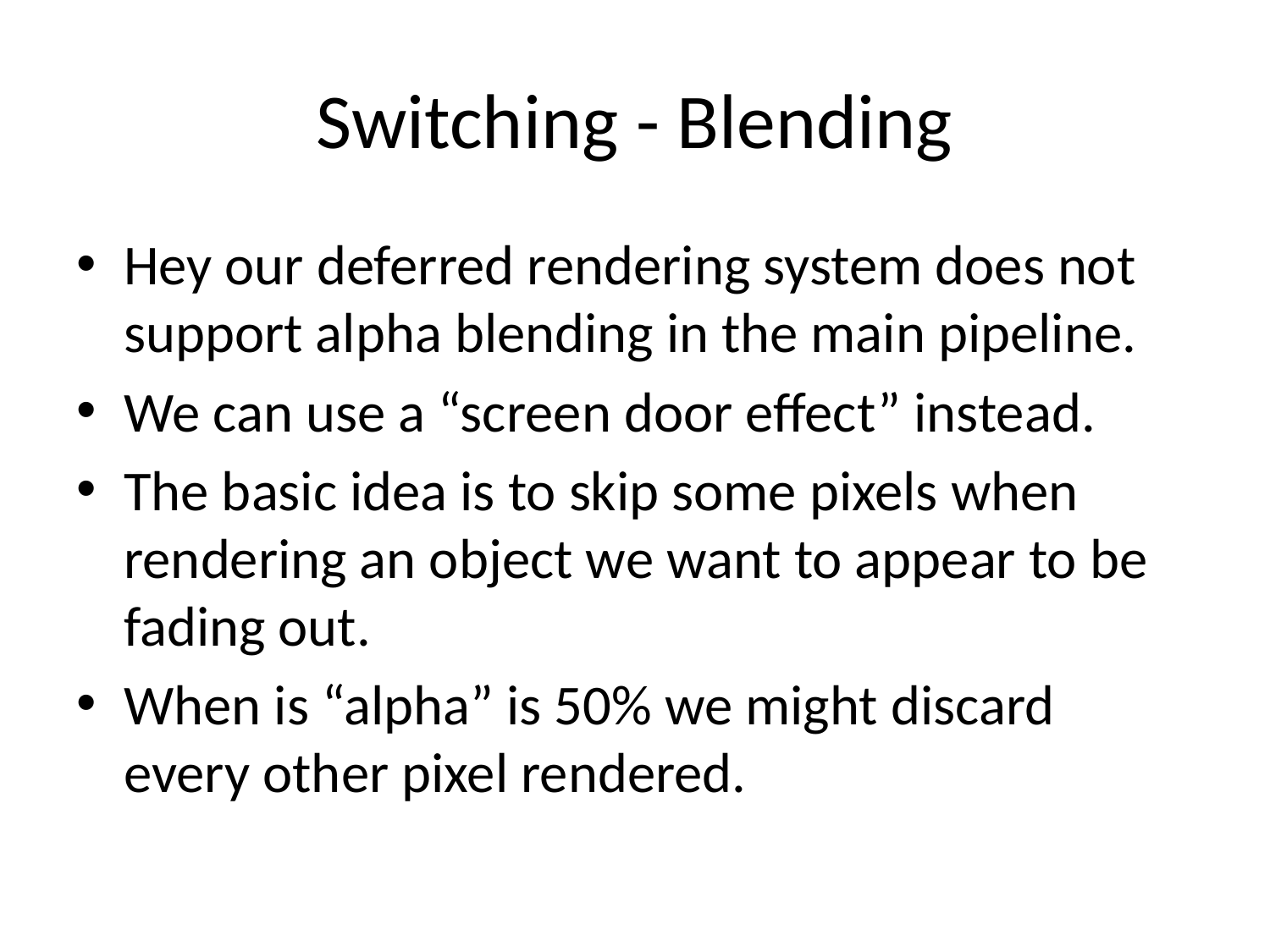

# Switching - Blending
Hey our deferred rendering system does not support alpha blending in the main pipeline.
We can use a “screen door effect” instead.
The basic idea is to skip some pixels when rendering an object we want to appear to be fading out.
When is “alpha” is 50% we might discard every other pixel rendered.